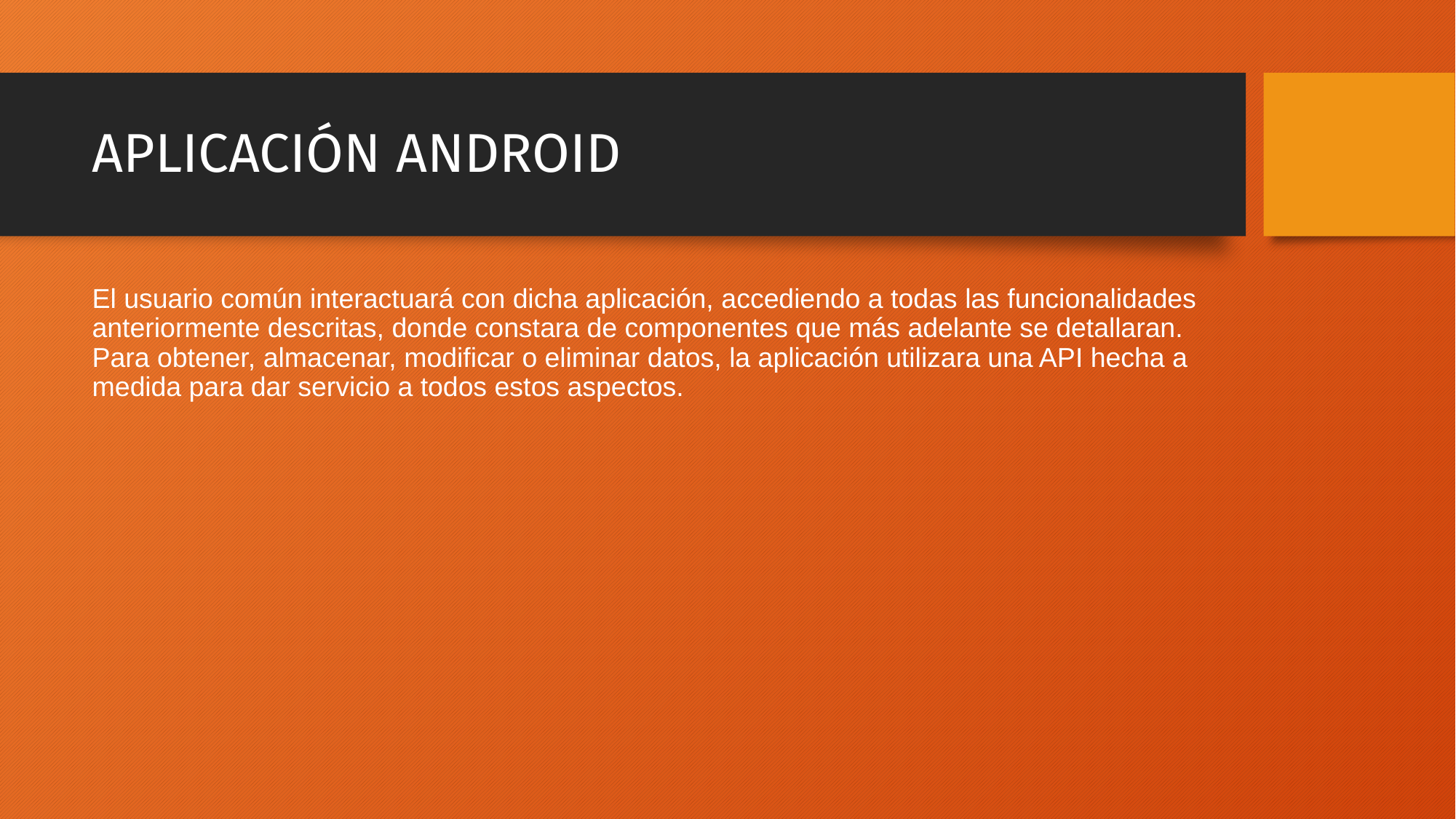

# APLICACIÓN ANDROID
El usuario común interactuará con dicha aplicación, accediendo a todas las funcionalidades anteriormente descritas, donde constara de componentes que más adelante se detallaran. Para obtener, almacenar, modificar o eliminar datos, la aplicación utilizara una API hecha a medida para dar servicio a todos estos aspectos.